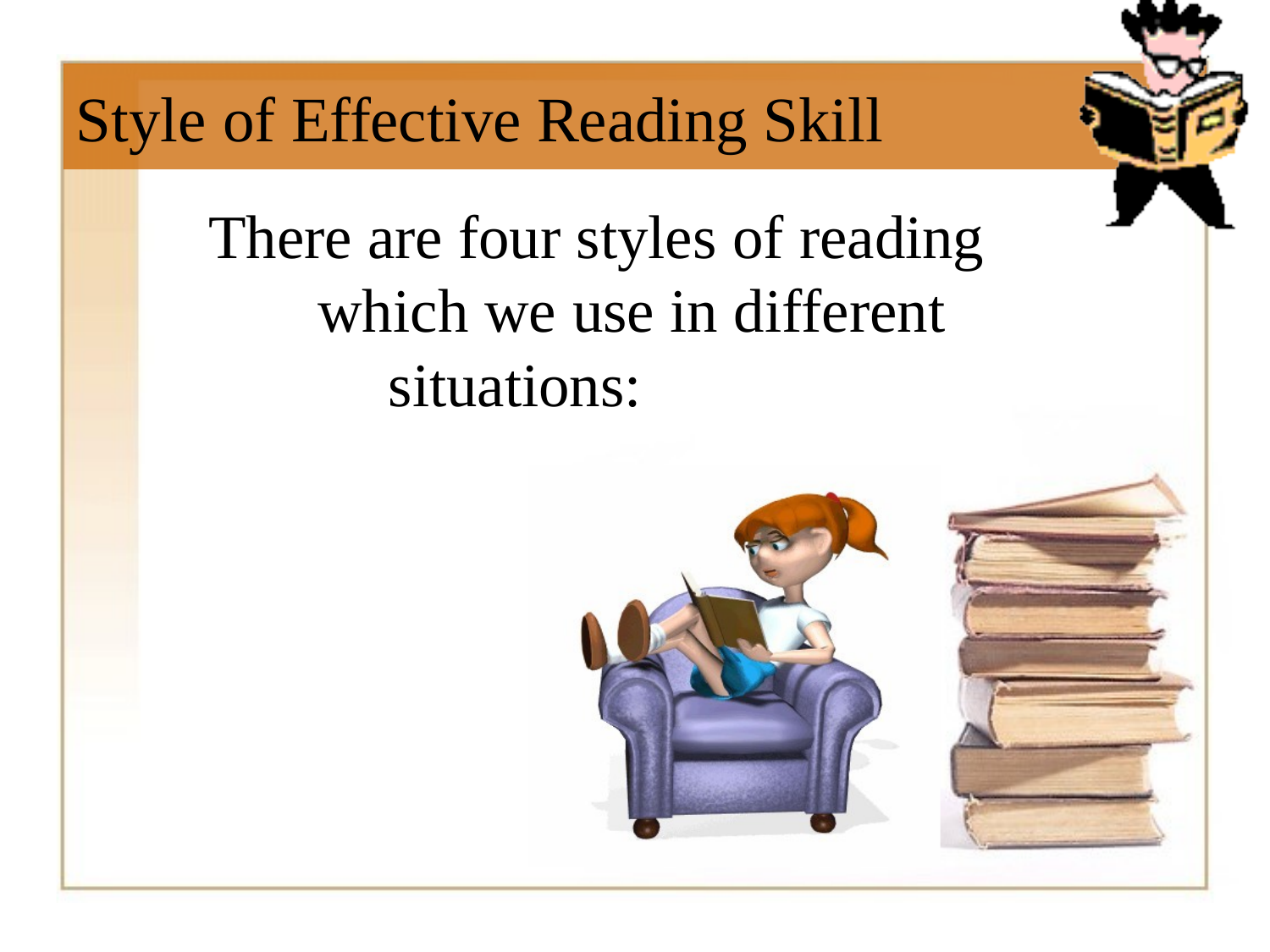

# Style of Effective Reading Skill
There are four styles of reading  which we use in different
situations: